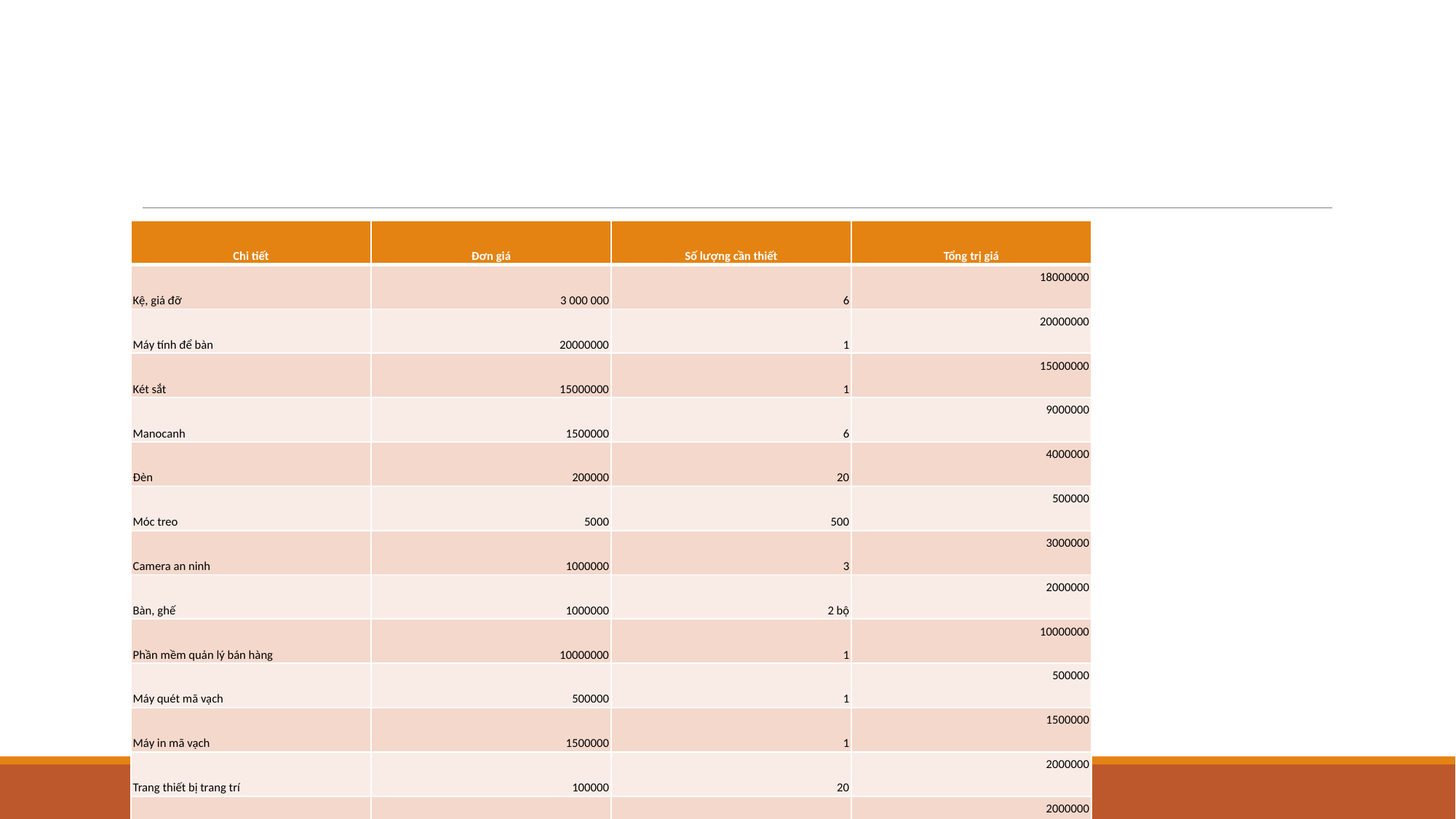

#
| Chi tiết | Đơn giá | Số lượng cần thiết | Tổng trị giá |
| --- | --- | --- | --- |
| Kệ, giá đỡ | 3 000 000 | 6 | 18000000 |
| Máy tính để bàn | 20000000 | 1 | 20000000 |
| Két sắt | 15000000 | 1 | 15000000 |
| Manocanh | 1500000 | 6 | 9000000 |
| Đèn | 200000 | 20 | 4000000 |
| Móc treo | 5000 | 500 | 500000 |
| Camera an ninh | 1000000 | 3 | 3000000 |
| Bàn, ghế | 1000000 | 2 bộ | 2000000 |
| Phần mềm quản lý bán hàng | 10000000 | 1 | 10000000 |
| Máy quét mã vạch | 500000 | 1 | 500000 |
| Máy in mã vạch | 1500000 | 1 | 1500000 |
| Trang thiết bị trang trí | 100000 | 20 | 2000000 |
| Gương | 500000 | 4 | 2000000 |
| Tổng |  |  | 87700000 |
|  |  |  |  |
| Chi tiết | Đơn giá | Số lượng cần thiết | Tổng trị giá |
| Phương tiện di chuyển | 30000000 | 1 xe máy | 30000000 |